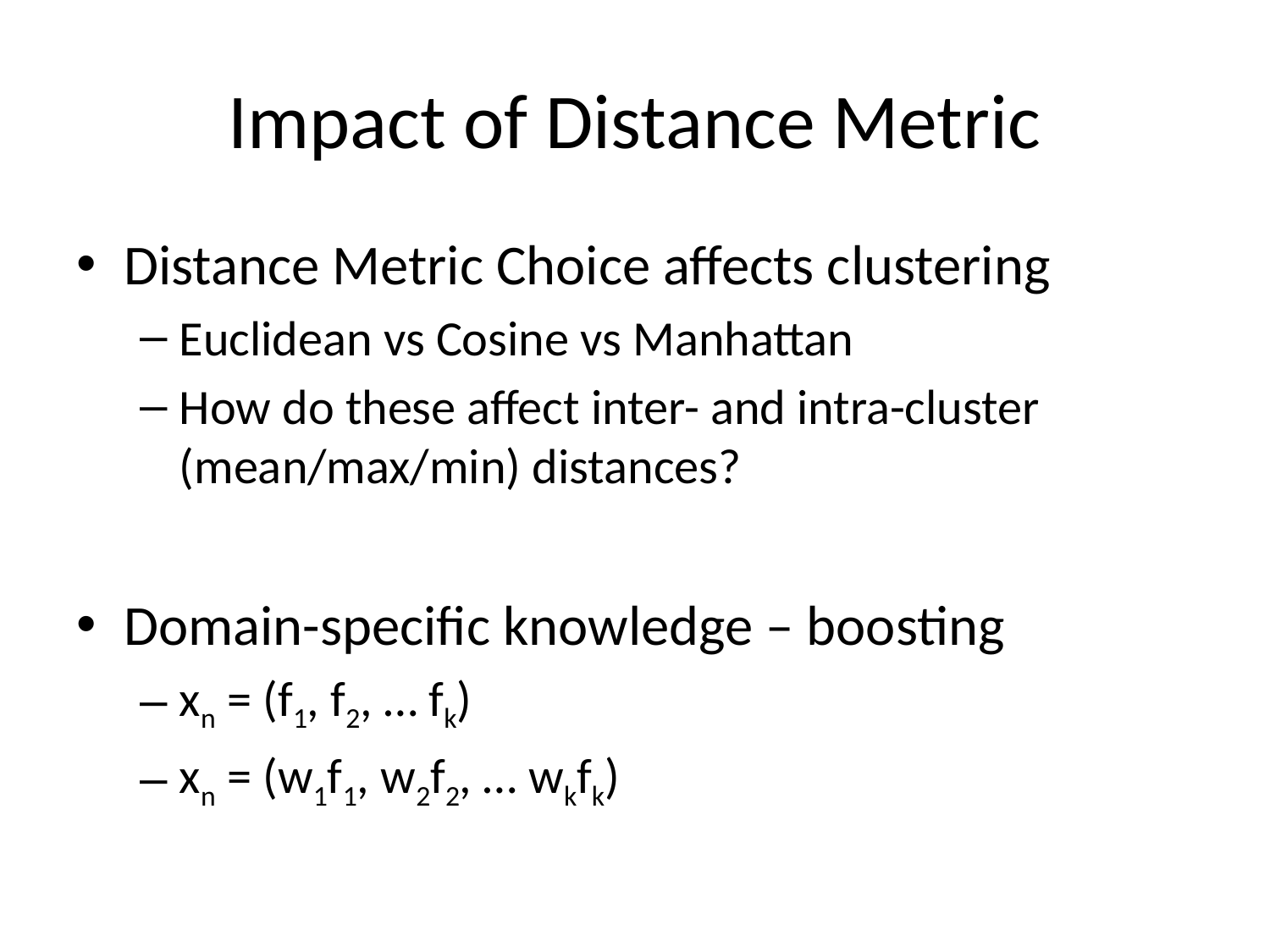

# Impact of Distance Metric
Distance Metric Choice affects clustering
Euclidean vs Cosine vs Manhattan
How do these affect inter- and intra-cluster (mean/max/min) distances?

Domain-specific knowledge – boosting
xn = (f1, f2, … fk)
xn = (w1f1, w2f2, … wkfk)